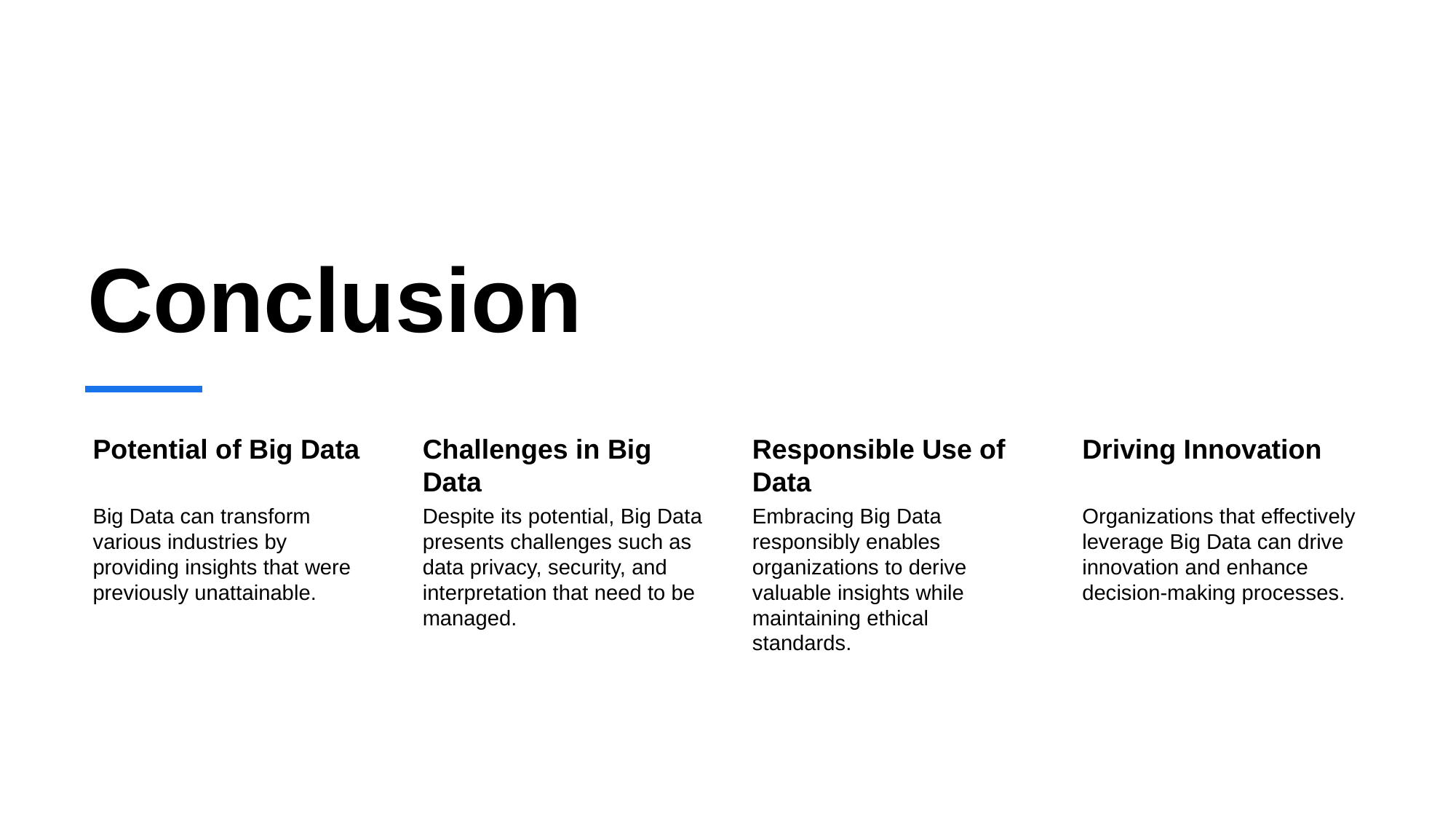

# Conclusion
Potential of Big Data
Big Data can transform various industries by providing insights that were previously unattainable.
Challenges in Big Data
Despite its potential, Big Data presents challenges such as data privacy, security, and interpretation that need to be managed.
Responsible Use of Data
Embracing Big Data responsibly enables organizations to derive valuable insights while maintaining ethical standards.
Driving Innovation
Organizations that effectively leverage Big Data can drive innovation and enhance decision-making processes.